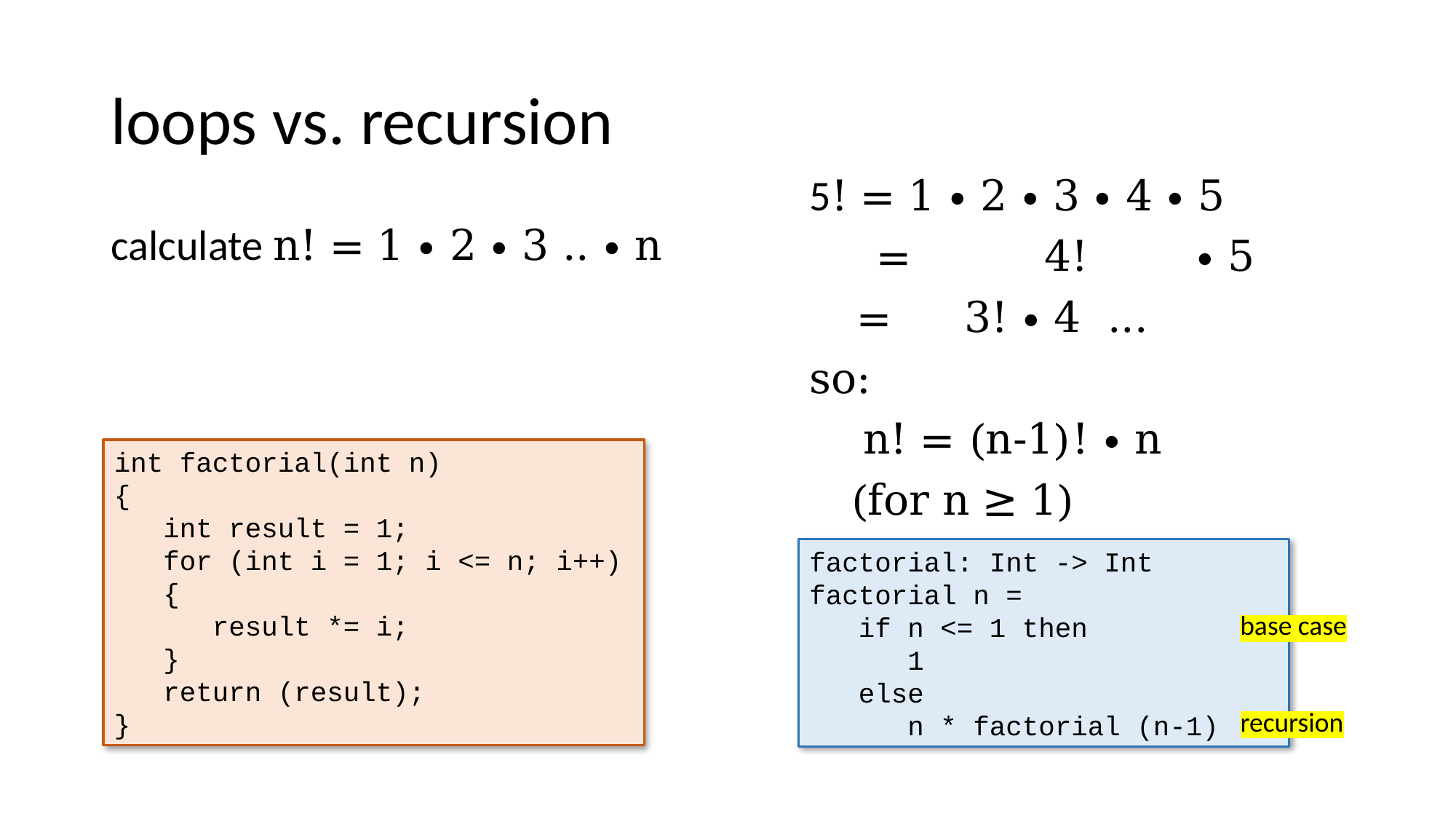

# loops vs. recursion
5! = 1 ∙ 2 ∙ 3 ∙ 4 ∙ 5
     =          4!        ∙ 5
     =      3! ∙ 4  ...
so:
    n! = (n-1)! ∙ n
   (for n ≥ 1)
calculate n! = 1 ∙ 2 ∙ 3 .. ∙ n
int factorial(int n)
{
   int result = 1;
   for (int i = 1; i <= n; i++)
   {
      result *= i;
   }
   return (result);
}
factorial: Int -> Int
factorial n =
   if n <= 1 then
      1
   else
      n * factorial (n-1)
base case
recursion